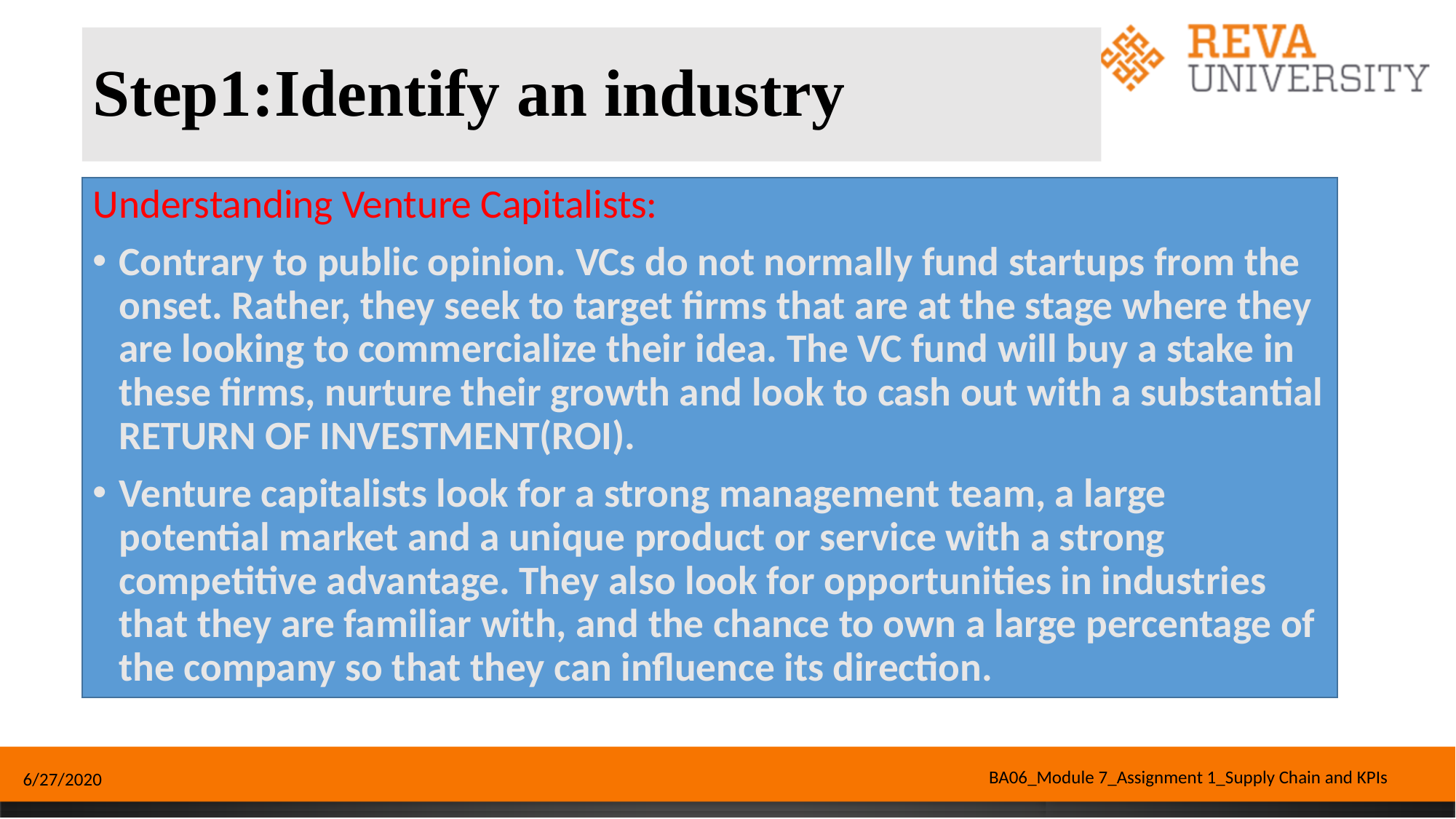

# Step1:Identify an industry
Understanding Venture Capitalists:
Contrary to public opinion. VCs do not normally fund startups from the onset. Rather, they seek to target firms that are at the stage where they are looking to commercialize their idea. The VC fund will buy a stake in these firms, nurture their growth and look to cash out with a substantial RETURN OF INVESTMENT(ROI).
Venture capitalists look for a strong management team, a large potential market and a unique product or service with a strong competitive advantage. They also look for opportunities in industries that they are familiar with, and the chance to own a large percentage of the company so that they can influence its direction.
BA06_Module 7_Assignment 1_Supply Chain and KPIs
6/27/2020